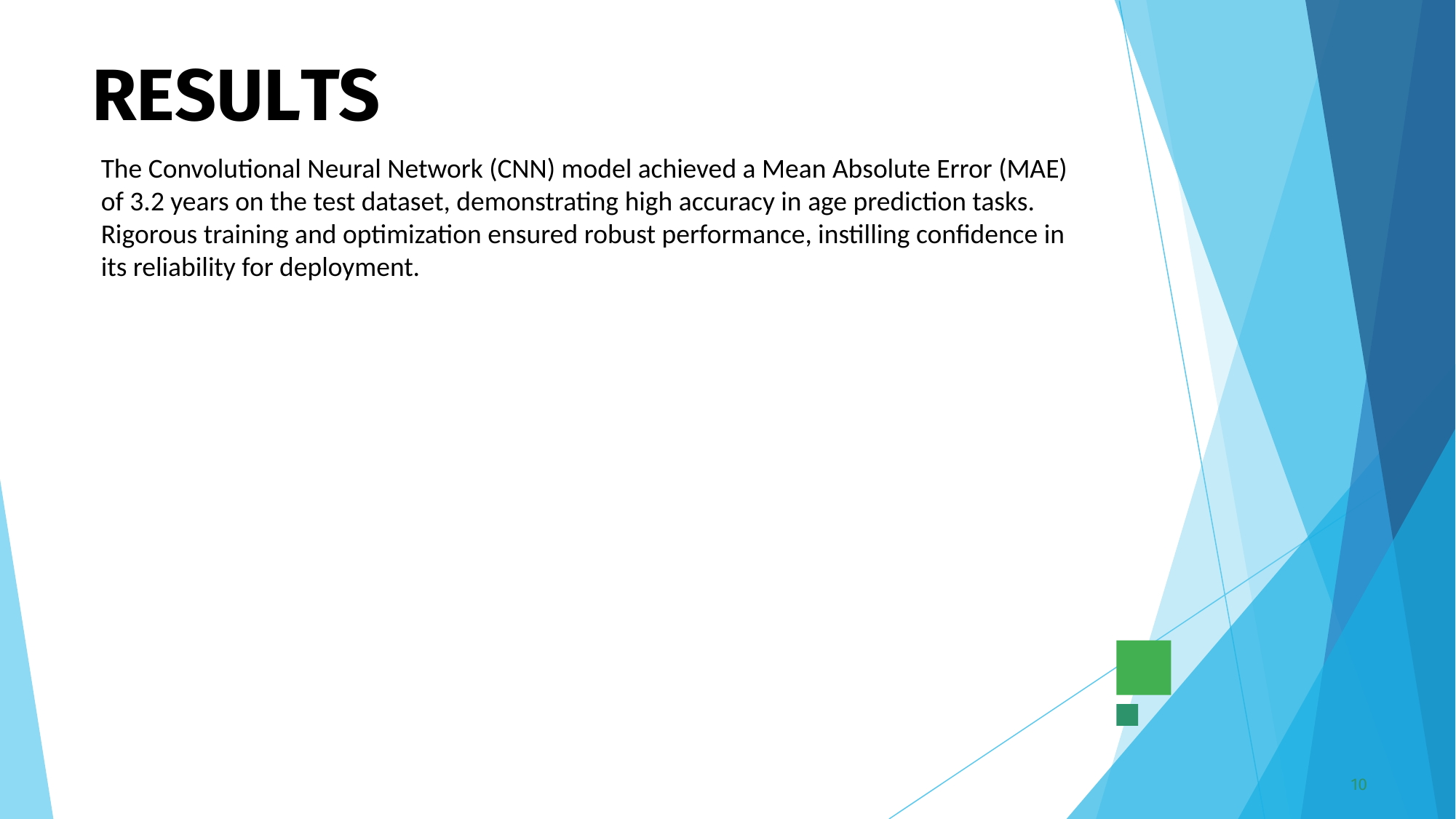

# RESULTS
The Convolutional Neural Network (CNN) model achieved a Mean Absolute Error (MAE) of 3.2 years on the test dataset, demonstrating high accuracy in age prediction tasks. Rigorous training and optimization ensured robust performance, instilling confidence in its reliability for deployment.

10